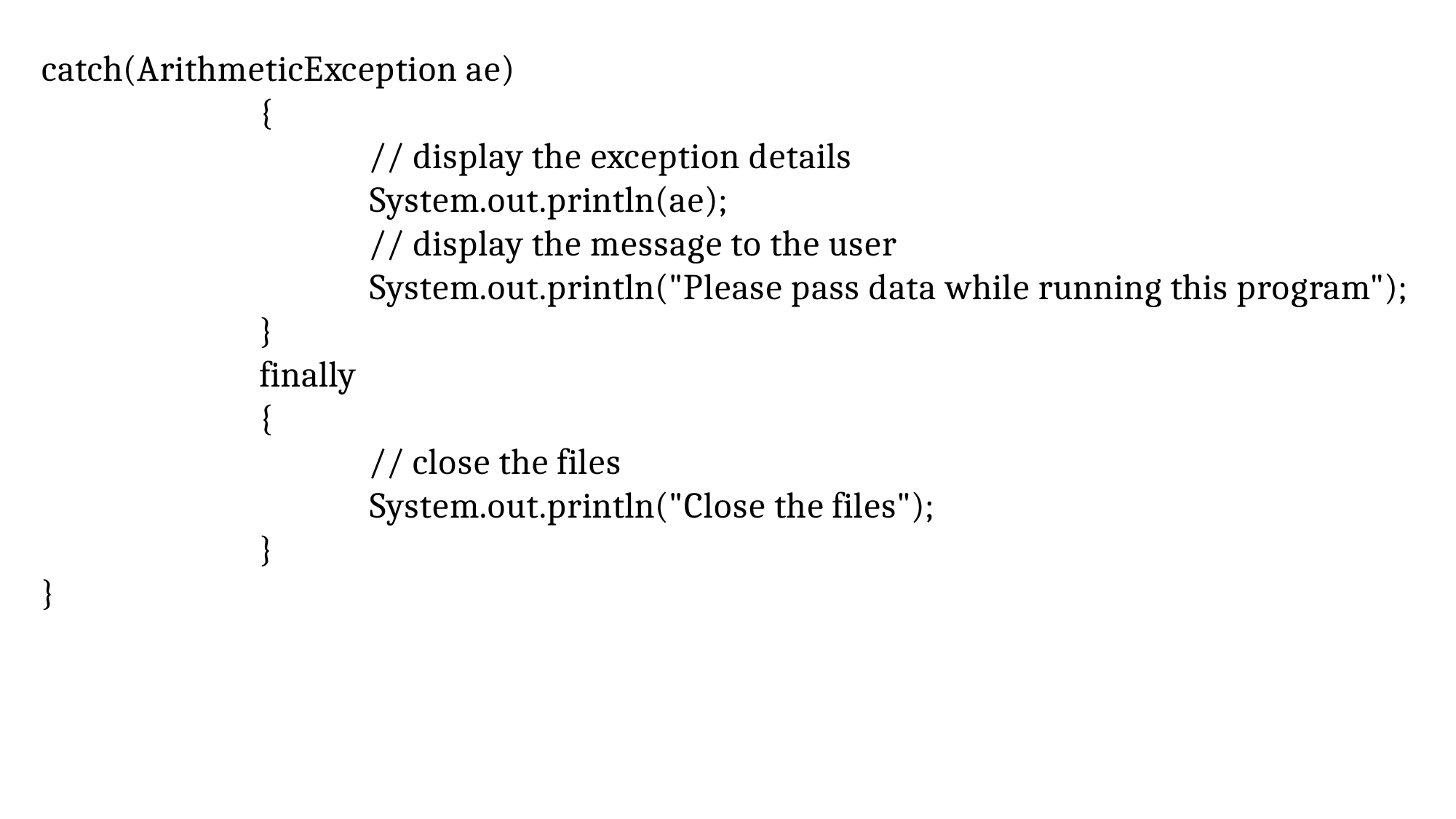

catch(ArithmeticException ae)
		{
			// display the exception details
			System.out.println(ae);
			// display the message to the user
			System.out.println("Please pass data while running this program");
		}
		finally
		{
			// close the files
			System.out.println("Close the files");
		}
}